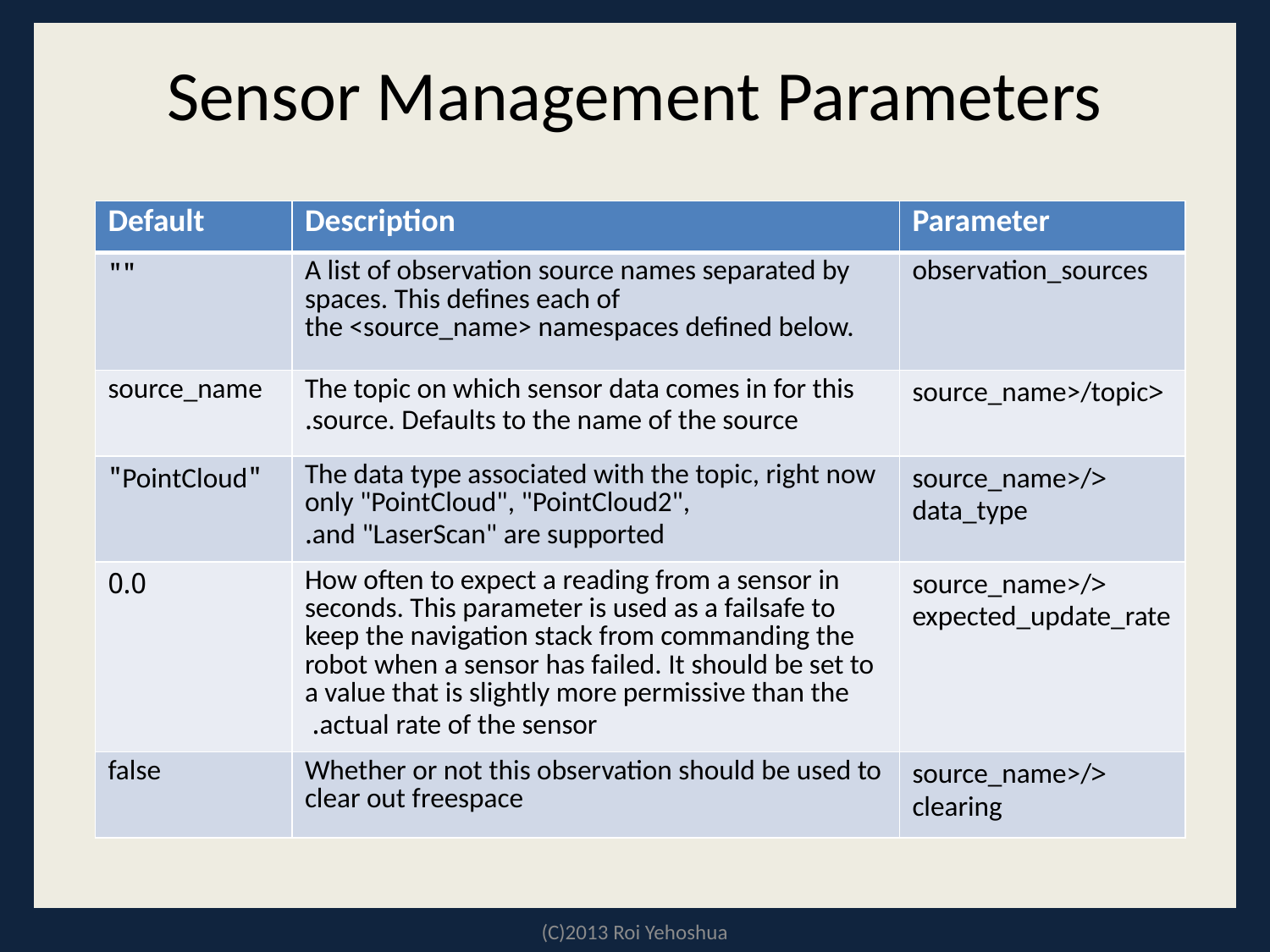

# Sensor Management Parameters
| Default | Description | Parameter |
| --- | --- | --- |
| "" | A list of observation source names separated by spaces. This defines each of the <source\_name> namespaces defined below. | observation\_sources |
| source\_name | The topic on which sensor data comes in for this source. Defaults to the name of the source. | <source\_name>/topic |
| "PointCloud" | The data type associated with the topic, right now only "PointCloud", "PointCloud2", and "LaserScan" are supported. | <source\_name>/data\_type |
| 0.0 | How often to expect a reading from a sensor in seconds. This parameter is used as a failsafe to keep the navigation stack from commanding the robot when a sensor has failed. It should be set to a value that is slightly more permissive than the actual rate of the sensor. | <source\_name>/expected\_update\_rate |
| false | Whether or not this observation should be used to clear out freespace | <source\_name>/clearing |
(C)2013 Roi Yehoshua